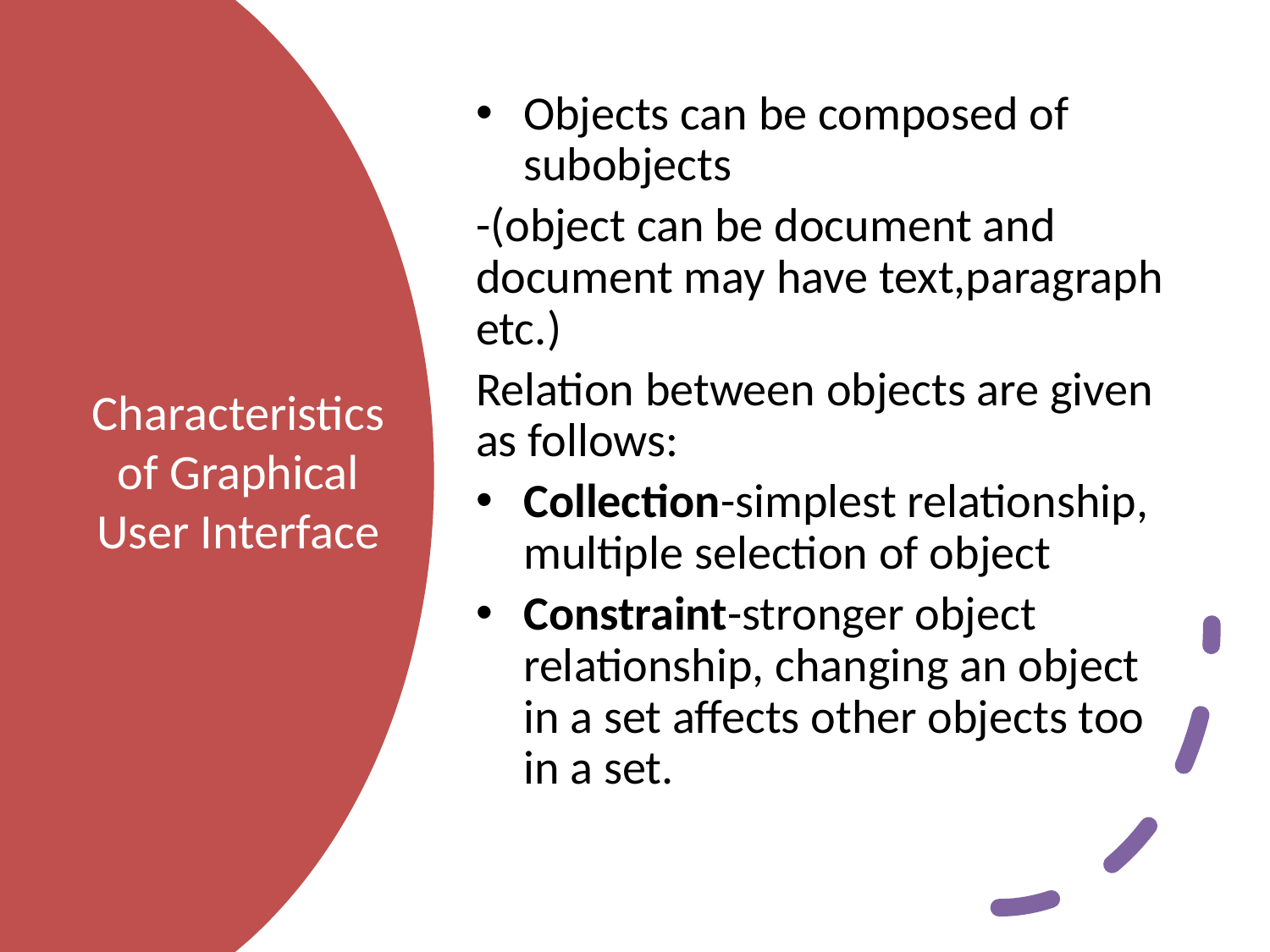

Objects can be composed of subobjects
-(object can be document and document may have text,paragraph etc.)
Relation between objects are given as follows:
Collection-simplest relationship, multiple selection of object
Constraint-stronger object relationship, changing an object in a set affects other objects too in a set.

# Characteristics of Graphical User Interface